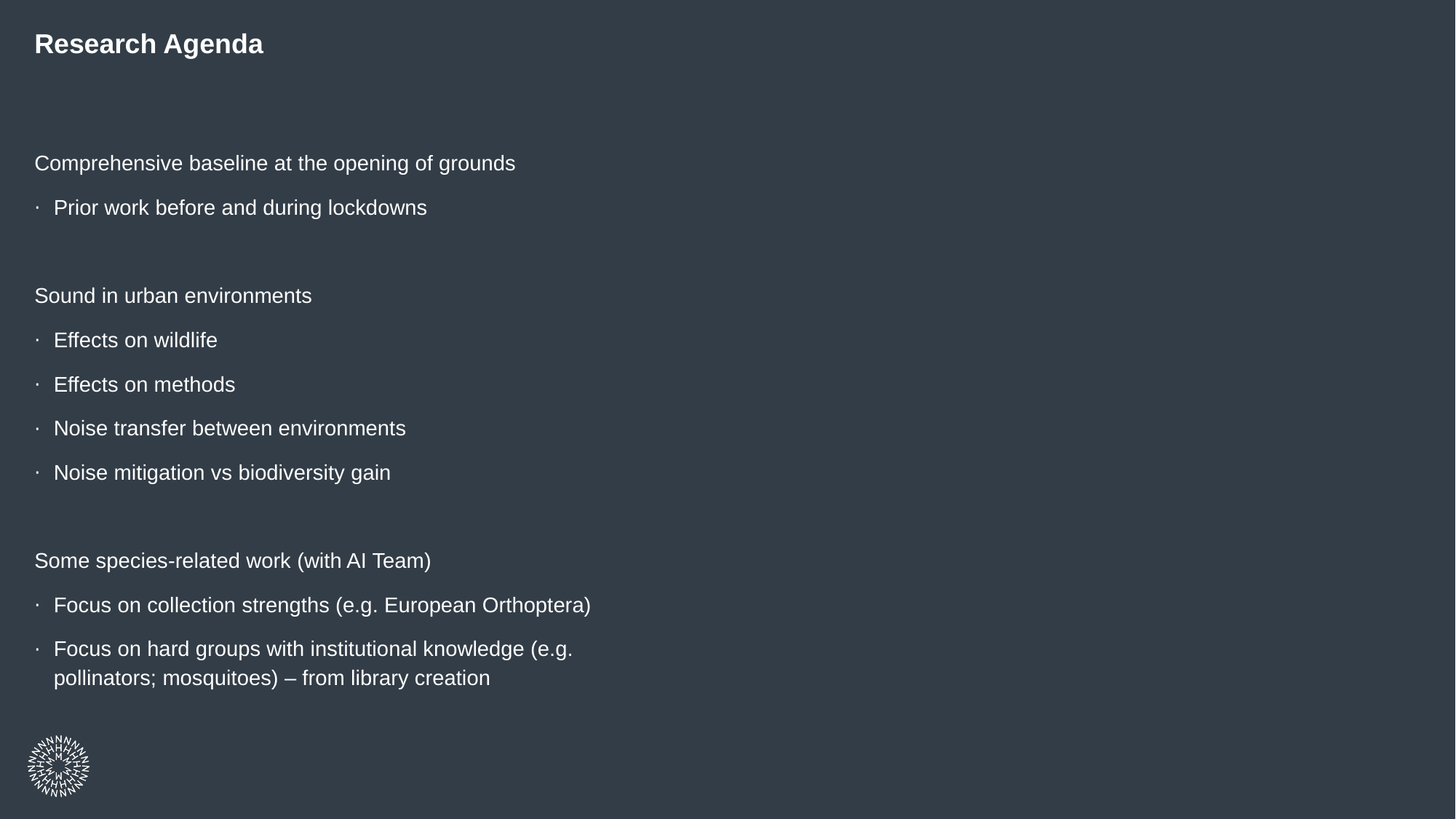

# Research Agenda
Comprehensive baseline at the opening of grounds
Prior work before and during lockdowns

Sound in urban environments
Effects on wildlife
Effects on methods
Noise transfer between environments
Noise mitigation vs biodiversity gain

Some species-related work (with AI Team)
Focus on collection strengths (e.g. European Orthoptera)
Focus on hard groups with institutional knowledge (e.g. pollinators; mosquitoes) – from library creation